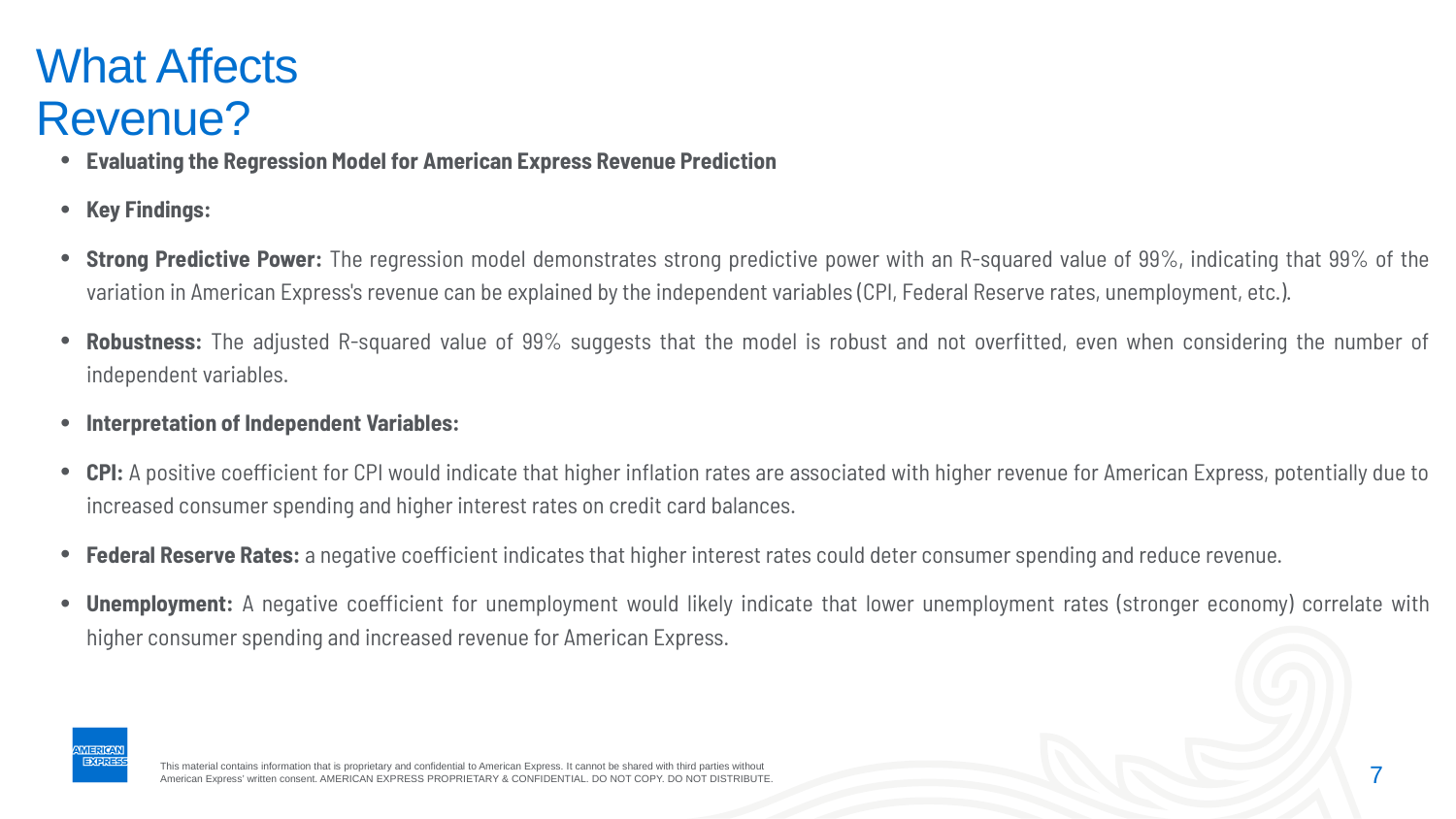

# What Affects Revenue?
Evaluating the Regression Model for American Express Revenue Prediction
Key Findings:
Strong Predictive Power: The regression model demonstrates strong predictive power with an R-squared value of 99%, indicating that 99% of the variation in American Express's revenue can be explained by the independent variables (CPI, Federal Reserve rates, unemployment, etc.).
Robustness: The adjusted R-squared value of 99% suggests that the model is robust and not overfitted, even when considering the number of independent variables.
Interpretation of Independent Variables:
CPI: A positive coefficient for CPI would indicate that higher inflation rates are associated with higher revenue for American Express, potentially due to increased consumer spending and higher interest rates on credit card balances.
Federal Reserve Rates: a negative coefficient indicates that higher interest rates could deter consumer spending and reduce revenue.
Unemployment: A negative coefficient for unemployment would likely indicate that lower unemployment rates (stronger economy) correlate with higher consumer spending and increased revenue for American Express.

7